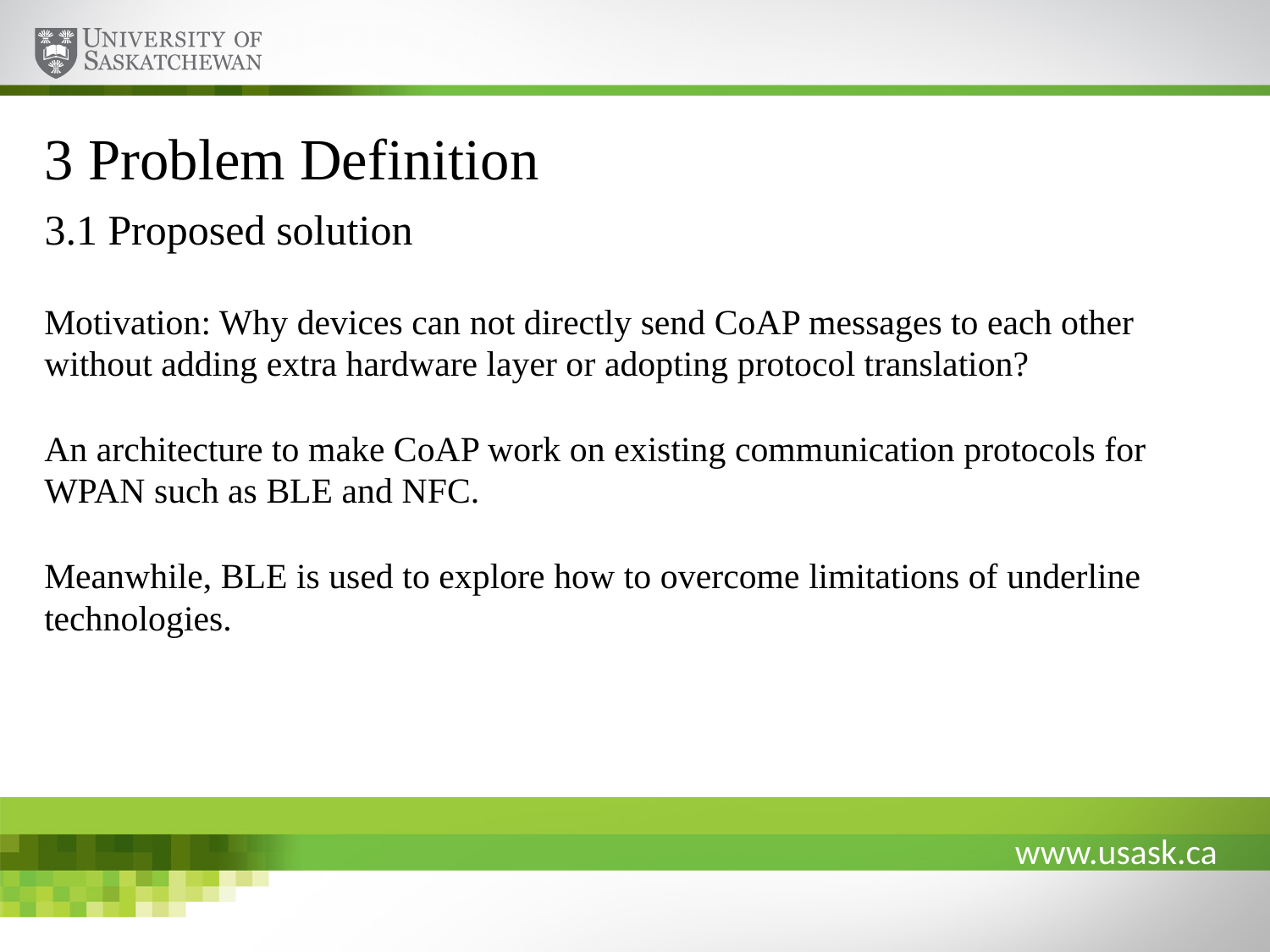

# 3 Problem Definition
3.1 Proposed solution
Motivation: Why devices can not directly send CoAP messages to each other without adding extra hardware layer or adopting protocol translation?

An architecture to make CoAP work on existing communication protocols for WPAN such as BLE and NFC.

Meanwhile, BLE is used to explore how to overcome limitations of underline technologies.